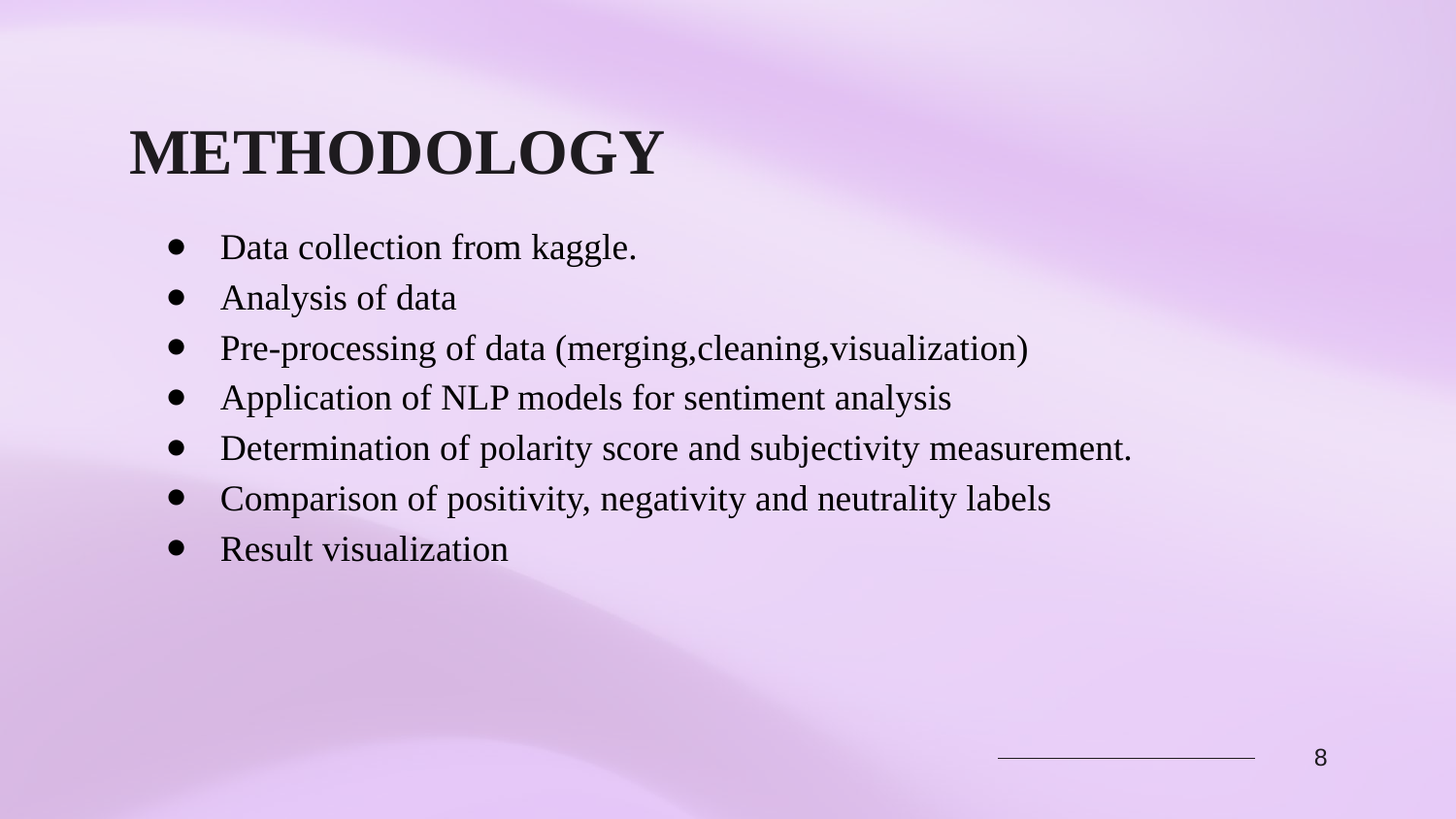

# METHODOLOGY
Data collection from kaggle.
Analysis of data
Pre-processing of data (merging,cleaning,visualization)
Application of NLP models for sentiment analysis
Determination of polarity score and subjectivity measurement.
Comparison of positivity, negativity and neutrality labels
Result visualization
8